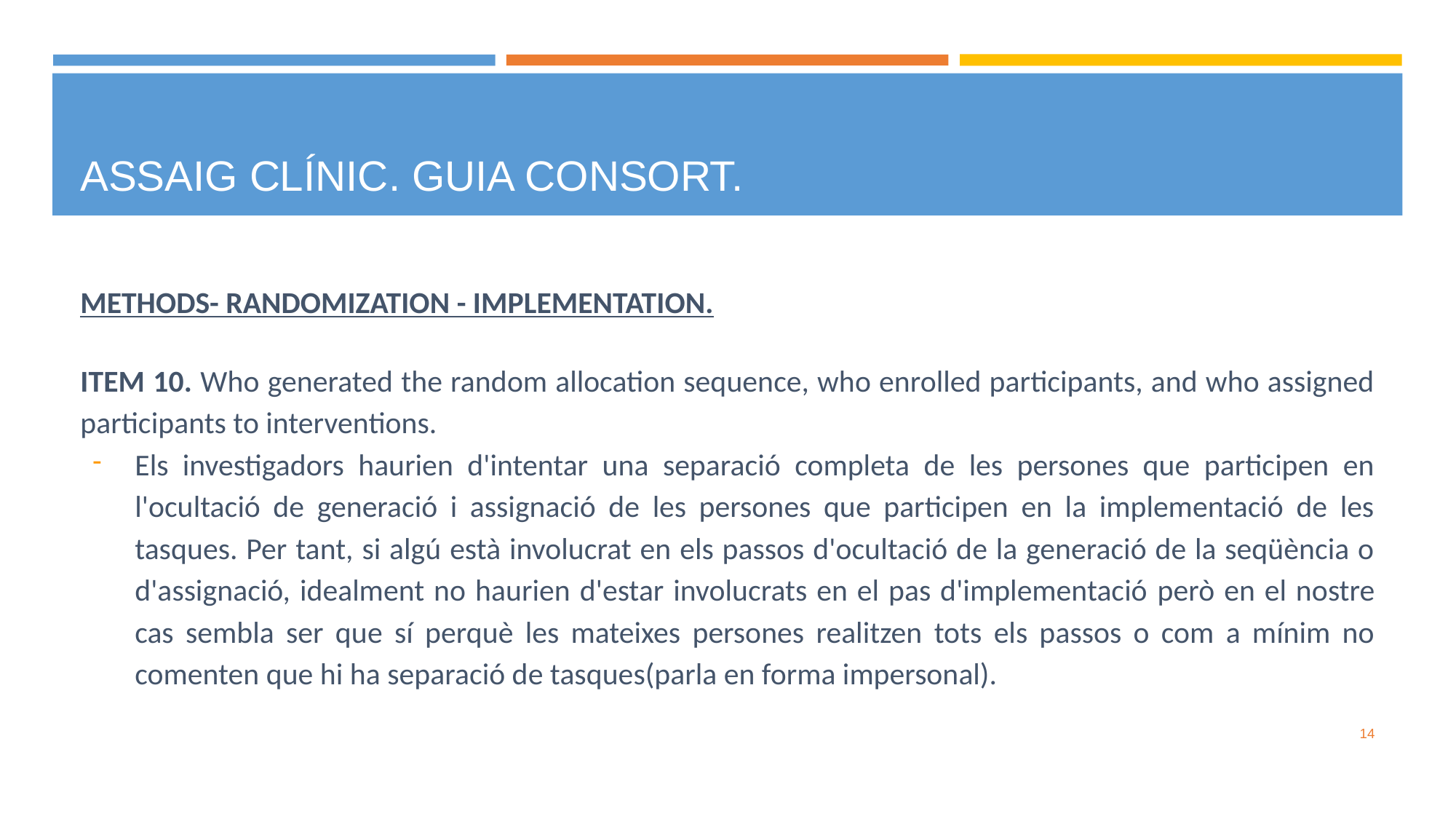

ASSAIG CLÍNIC. GUIA CONSORT.
# METHODS- RANDOMIZATION - IMPLEMENTATION.

ITEM 10. Who generated the random allocation sequence, who enrolled participants, and who assigned participants to interventions.
Els investigadors haurien d'intentar una separació completa de les persones que participen en l'ocultació de generació i assignació de les persones que participen en la implementació de les tasques. Per tant, si algú està involucrat en els passos d'ocultació de la generació de la seqüència o d'assignació, idealment no haurien d'estar involucrats en el pas d'implementació però en el nostre cas sembla ser que sí perquè les mateixes persones realitzen tots els passos o com a mínim no comenten que hi ha separació de tasques(parla en forma impersonal).
14